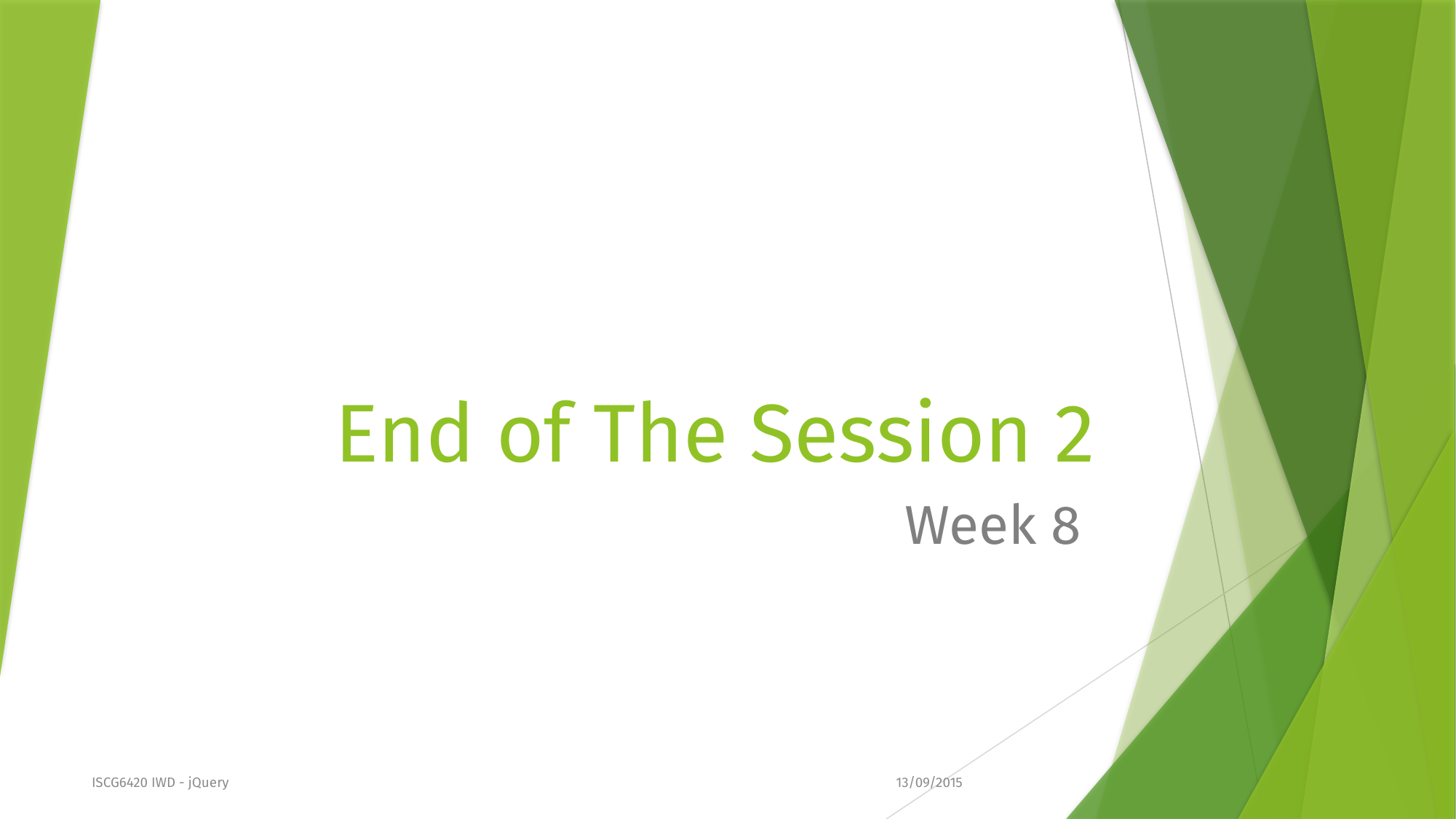

# End of The Session 2
Week 8
13/09/2015
ISCG6420 IWD - jQuery